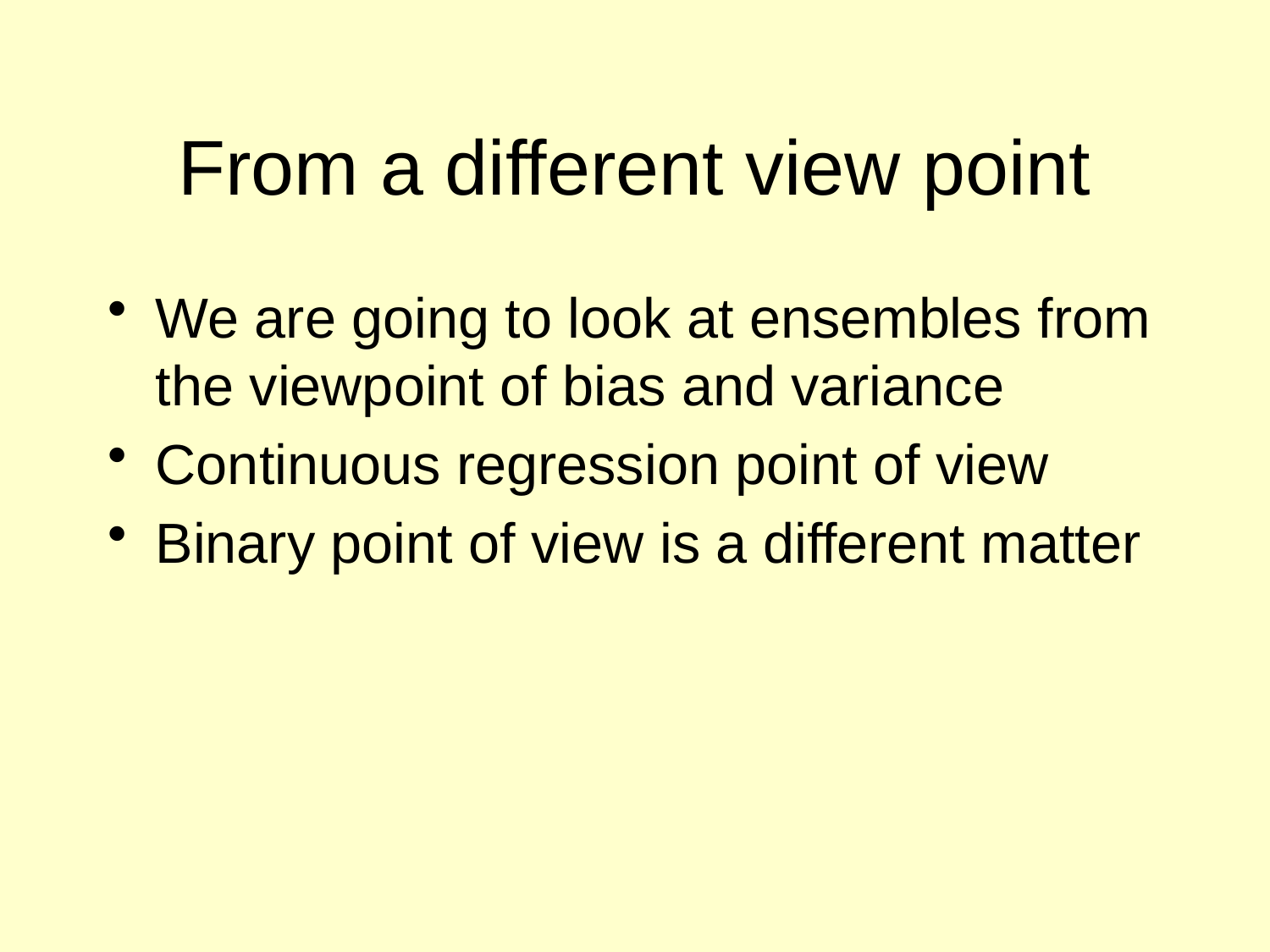

# From a different view point
We are going to look at ensembles from the viewpoint of bias and variance
Continuous regression point of view
Binary point of view is a different matter